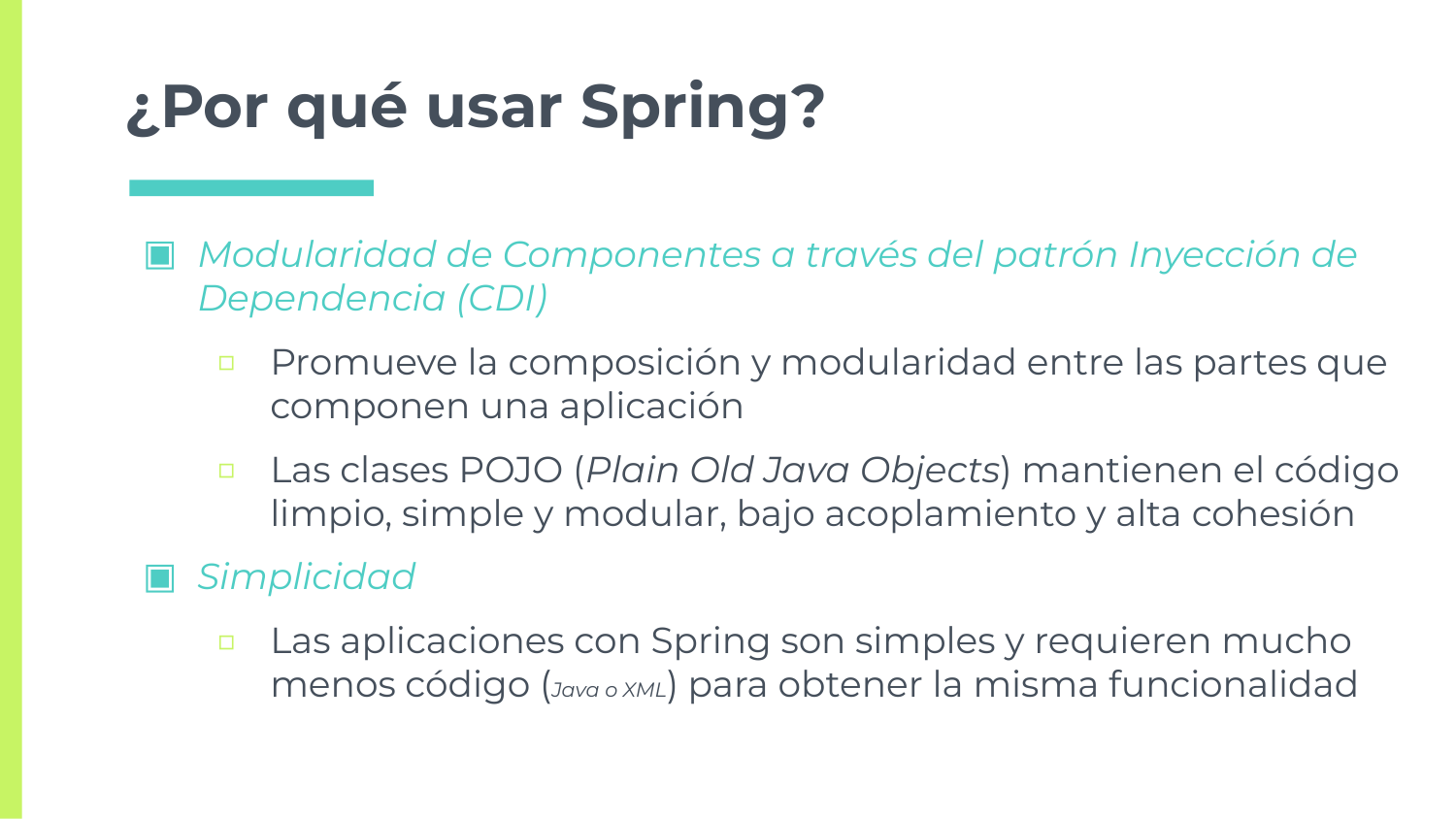

# ¿Por qué usar Spring?
Modularidad de Componentes a través del patrón Inyección de Dependencia (CDI)
Promueve la composición y modularidad entre las partes que componen una aplicación
Las clases POJO (Plain Old Java Objects) mantienen el código limpio, simple y modular, bajo acoplamiento y alta cohesión
Simplicidad
Las aplicaciones con Spring son simples y requieren mucho menos código (Java o XML) para obtener la misma funcionalidad